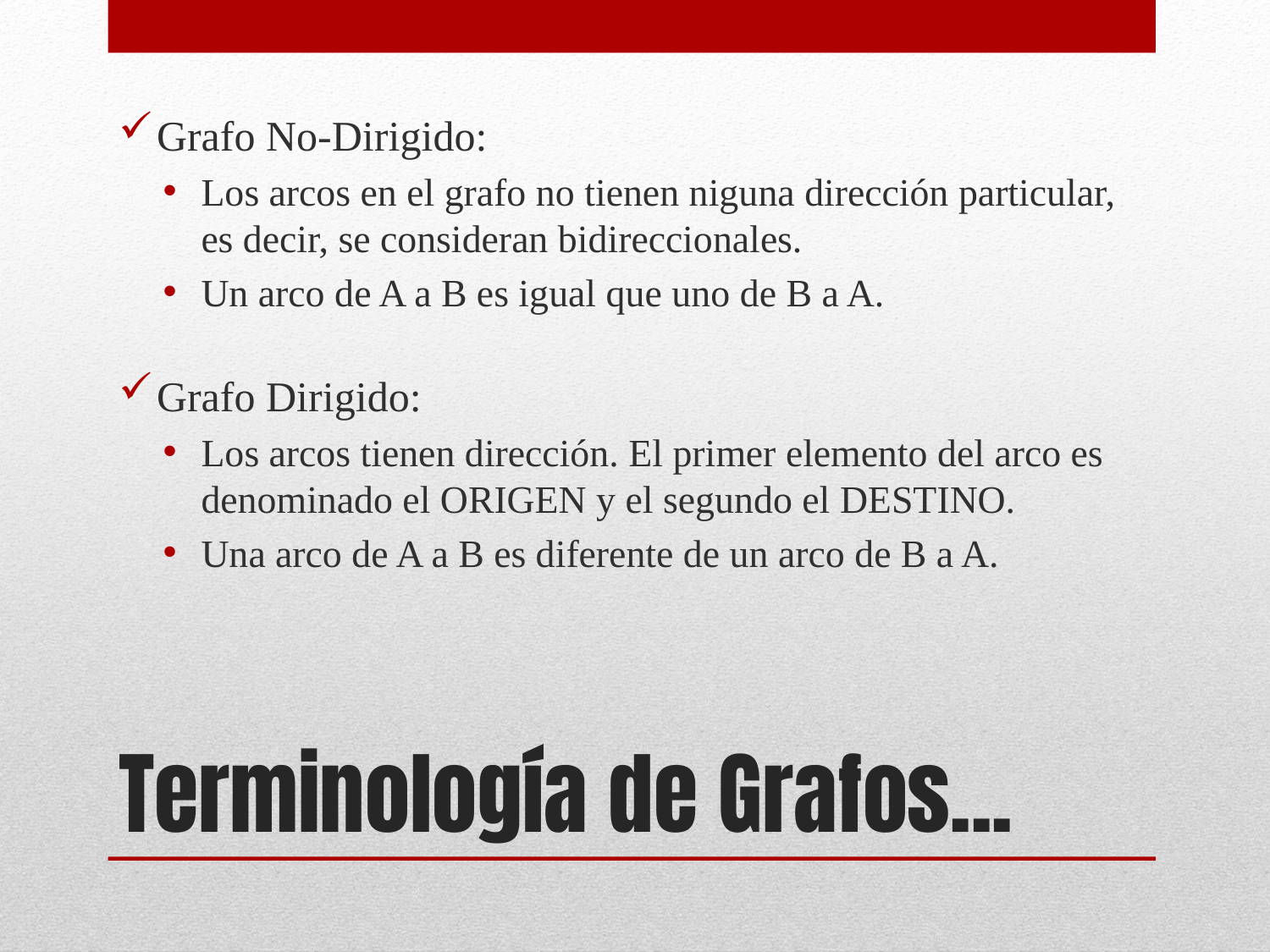

Grafo No-Dirigido:
Los arcos en el grafo no tienen niguna dirección particular, es decir, se consideran bidireccionales.
Un arco de A a B es igual que uno de B a A.
Grafo Dirigido:
Los arcos tienen dirección. El primer elemento del arco es denominado el ORIGEN y el segundo el DESTINO.
Una arco de A a B es diferente de un arco de B a A.
# Terminología de Grafos...